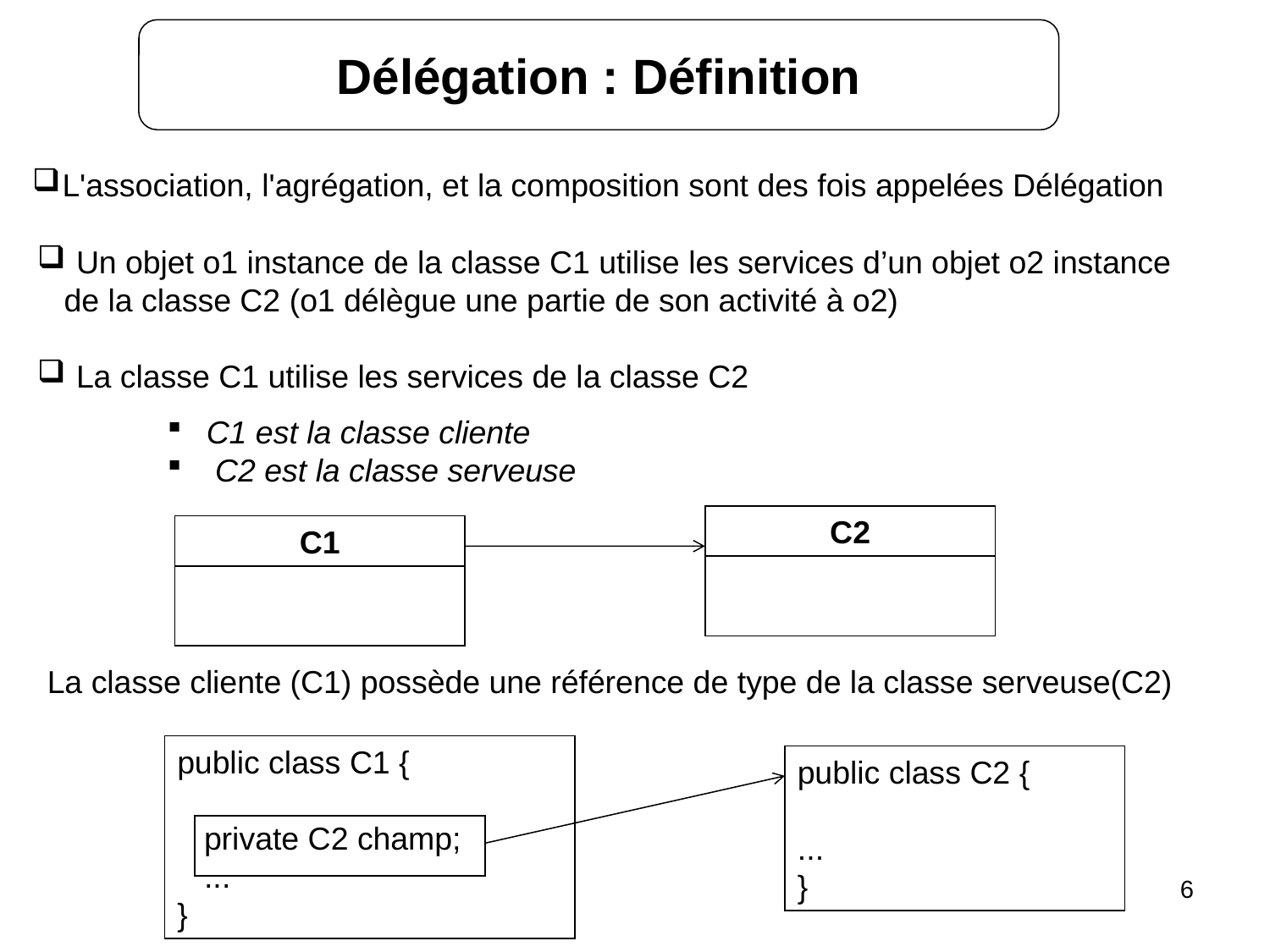

Délégation : Définition
L'association, l'agrégation, et la composition sont des fois appelées Délégation
 Un objet o1 instance de la classe C1 utilise les services d’un objet o2 instance
   de la classe C2 (o1 délègue une partie de son activité à o2)

 La classe C1 utilise les services de la classe C2
 C1 est la classe cliente
  C2 est la classe serveuse
C2
C1

La classe cliente (C1) possède une référence de type de la classe serveuse(C2)
public class C1 {

   private C2 champ;
   ...
}
public class C2 {

...
}

6